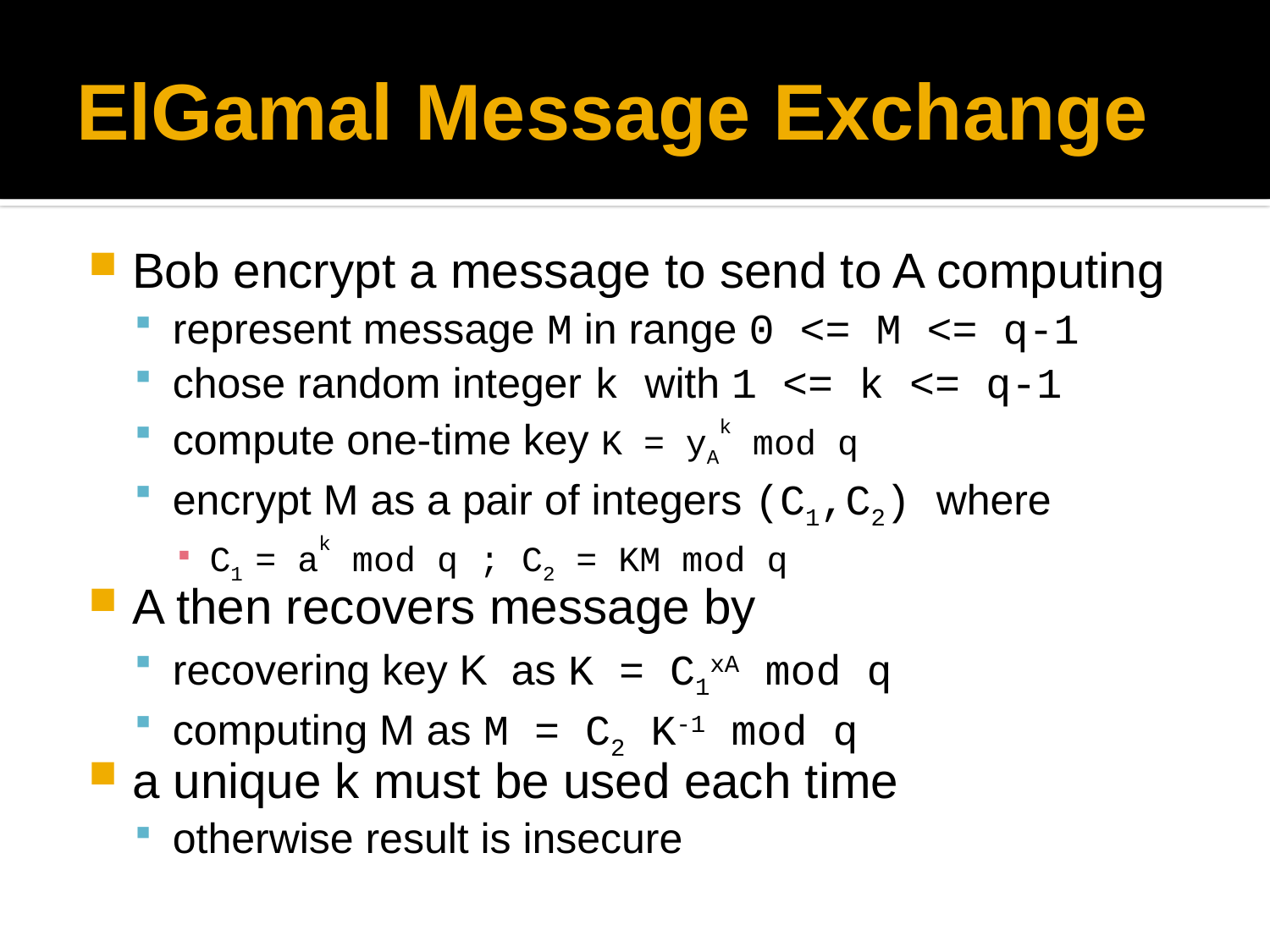

# ElGamal Message Exchange
Bob encrypt a message to send to A computing
represent message M in range 0 <= M <= q-1
chose random integer k with 1 <= k <= q-1
compute one-time key K = yAk mod q
encrypt M as a pair of integers (C1,C2) where
C1 = ak mod q ; C2 = KM mod q
A then recovers message by
recovering key K  as K = C1xA mod q
computing M as M = C2 K-1 mod q
a unique k must be used each time
otherwise result is insecure